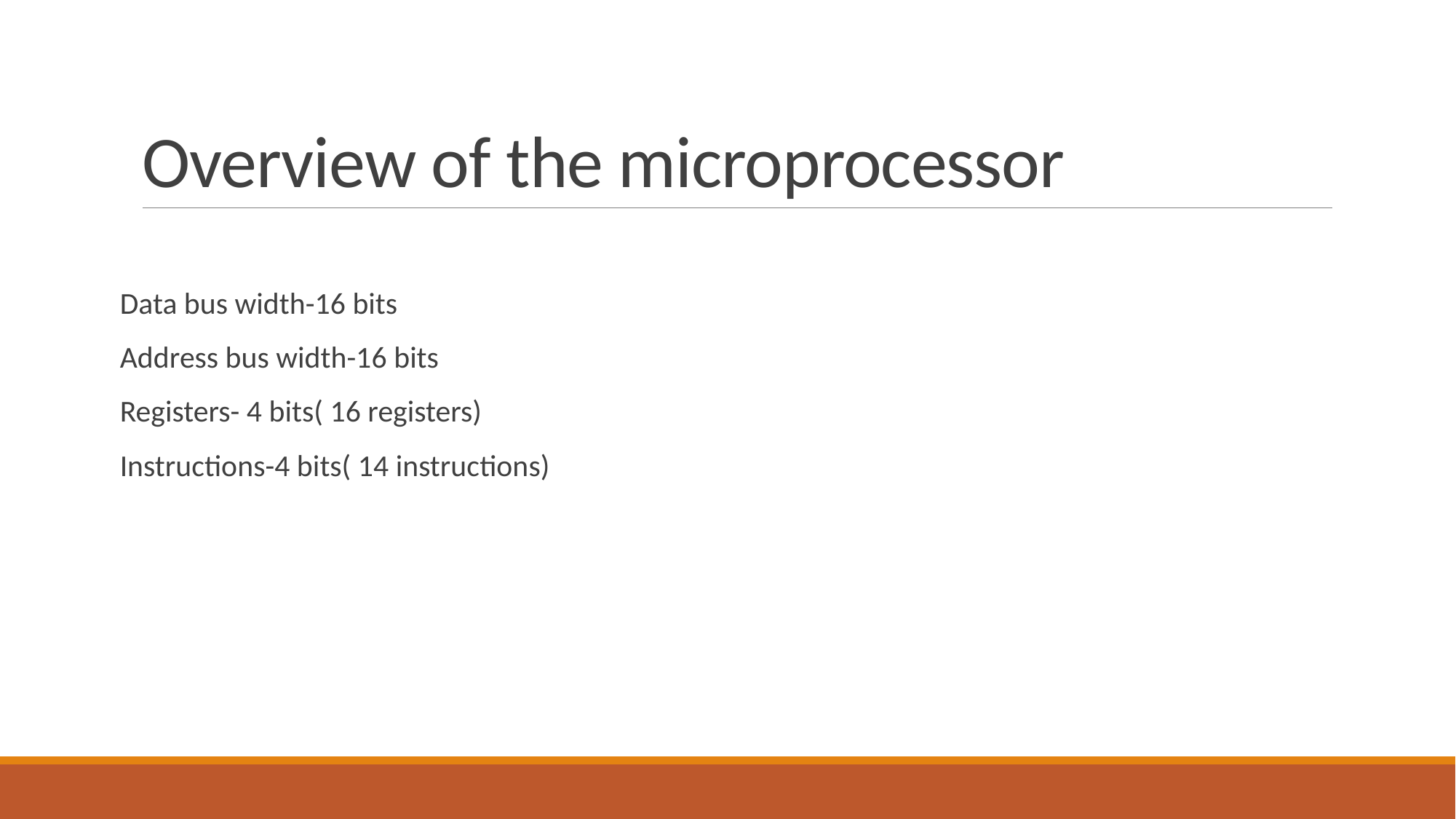

# Overview of the microprocessor
Data bus width-16 bits
Address bus width-16 bits
Registers- 4 bits( 16 registers)
Instructions-4 bits( 14 instructions)